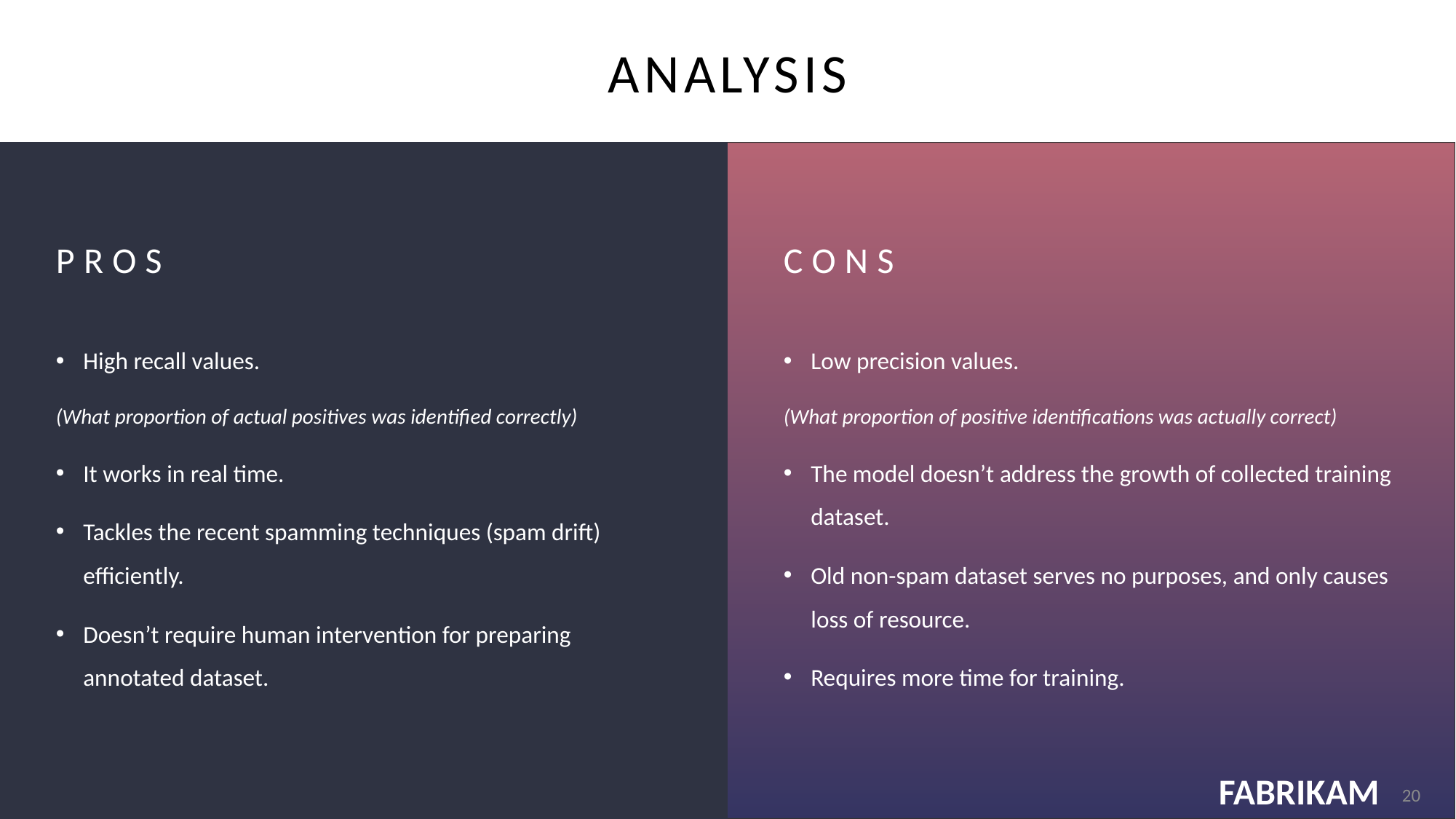

# ANALYSIS
PROS
CONS
High recall values.
(What proportion of actual positives was identified correctly)
It works in real time.
Tackles the recent spamming techniques (spam drift) efficiently.
Doesn’t require human intervention for preparing annotated dataset.
Low precision values.
(What proportion of positive identifications was actually correct)
The model doesn’t address the growth of collected training dataset.
Old non-spam dataset serves no purposes, and only causes loss of resource.
Requires more time for training.
20